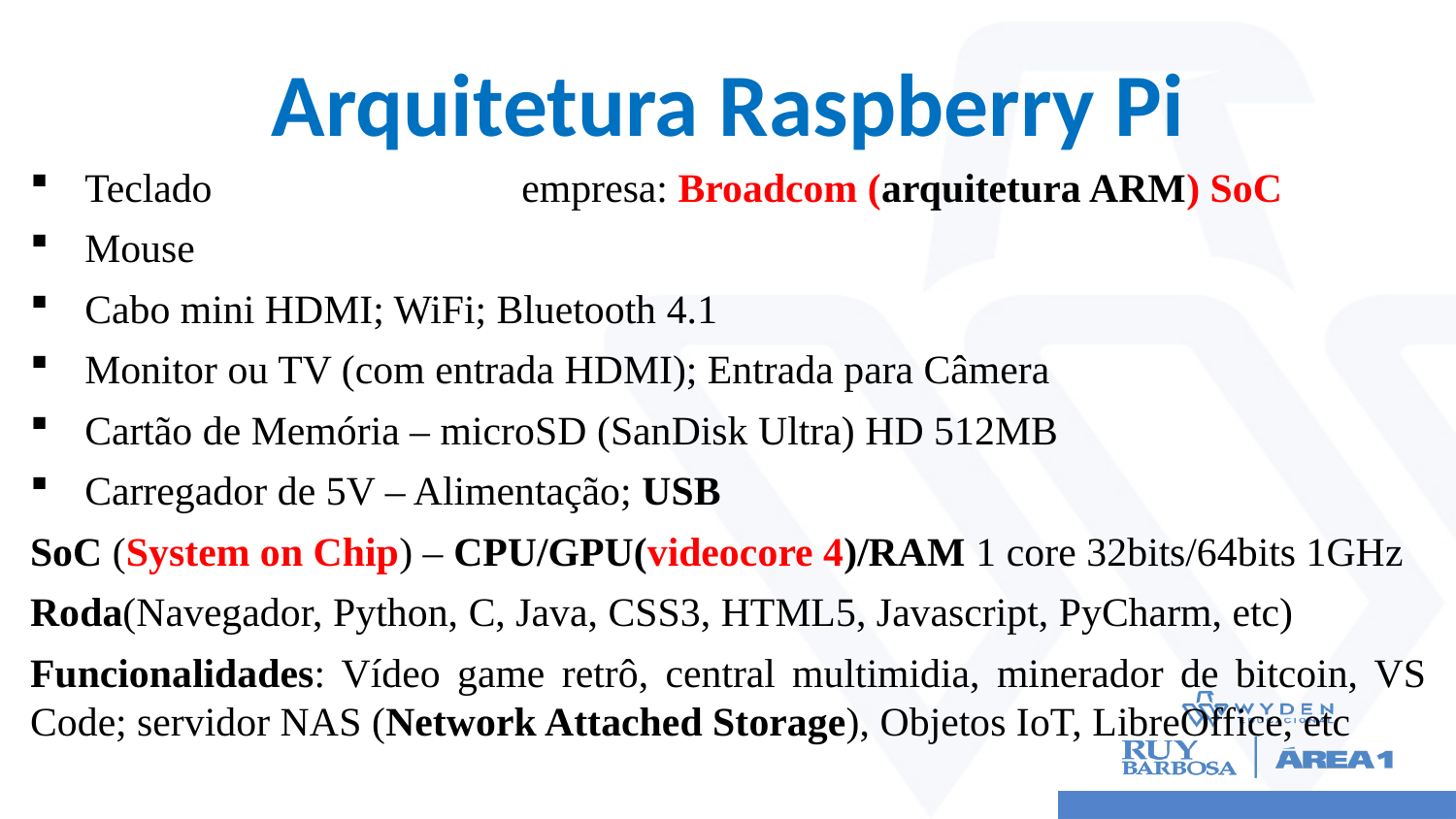

# Arquitetura Raspberry Pi
Teclado			empresa: Broadcom (arquitetura ARM) SoC
Mouse
Cabo mini HDMI; WiFi; Bluetooth 4.1
Monitor ou TV (com entrada HDMI); Entrada para Câmera
Cartão de Memória – microSD (SanDisk Ultra) HD 512MB
Carregador de 5V – Alimentação; USB
SoC (System on Chip) – CPU/GPU(videocore 4)/RAM 1 core 32bits/64bits 1GHz
Roda(Navegador, Python, C, Java, CSS3, HTML5, Javascript, PyCharm, etc)
Funcionalidades: Vídeo game retrô, central multimidia, minerador de bitcoin, VS Code; servidor NAS (Network Attached Storage), Objetos IoT, LibreOffice, etc